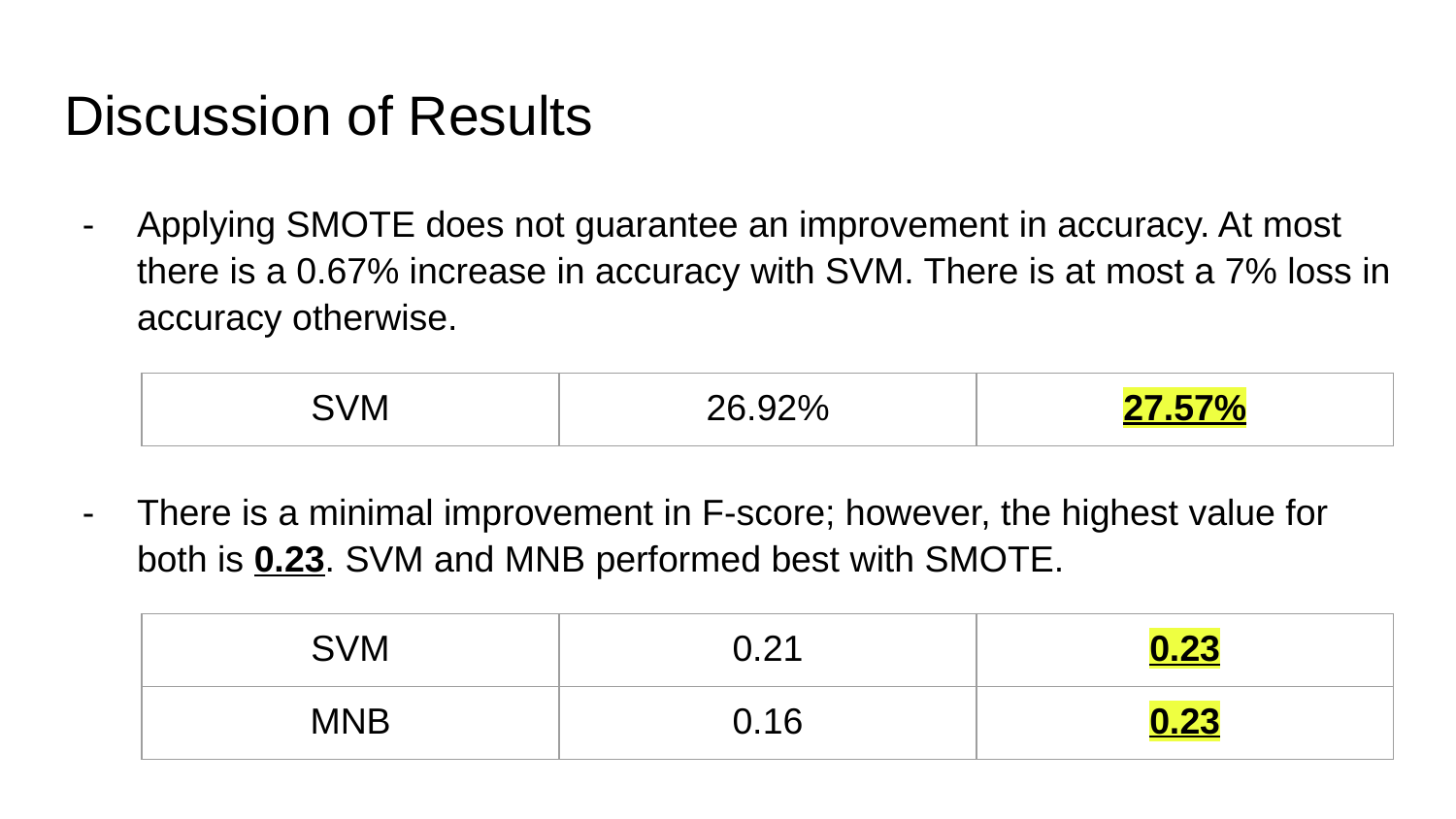

# Discussion of Results
Applying SMOTE does not guarantee an improvement in accuracy. At most there is a 0.67% increase in accuracy with SVM. There is at most a 7% loss in accuracy otherwise.

There is a minimal improvement in F-score; however, the highest value for both is 0.23. SVM and MNB performed best with SMOTE.
| SVM | 26.92% | 27.57% |
| --- | --- | --- |
| SVM | 0.21 | 0.23 |
| --- | --- | --- |
| MNB | 0.16 | 0.23 |